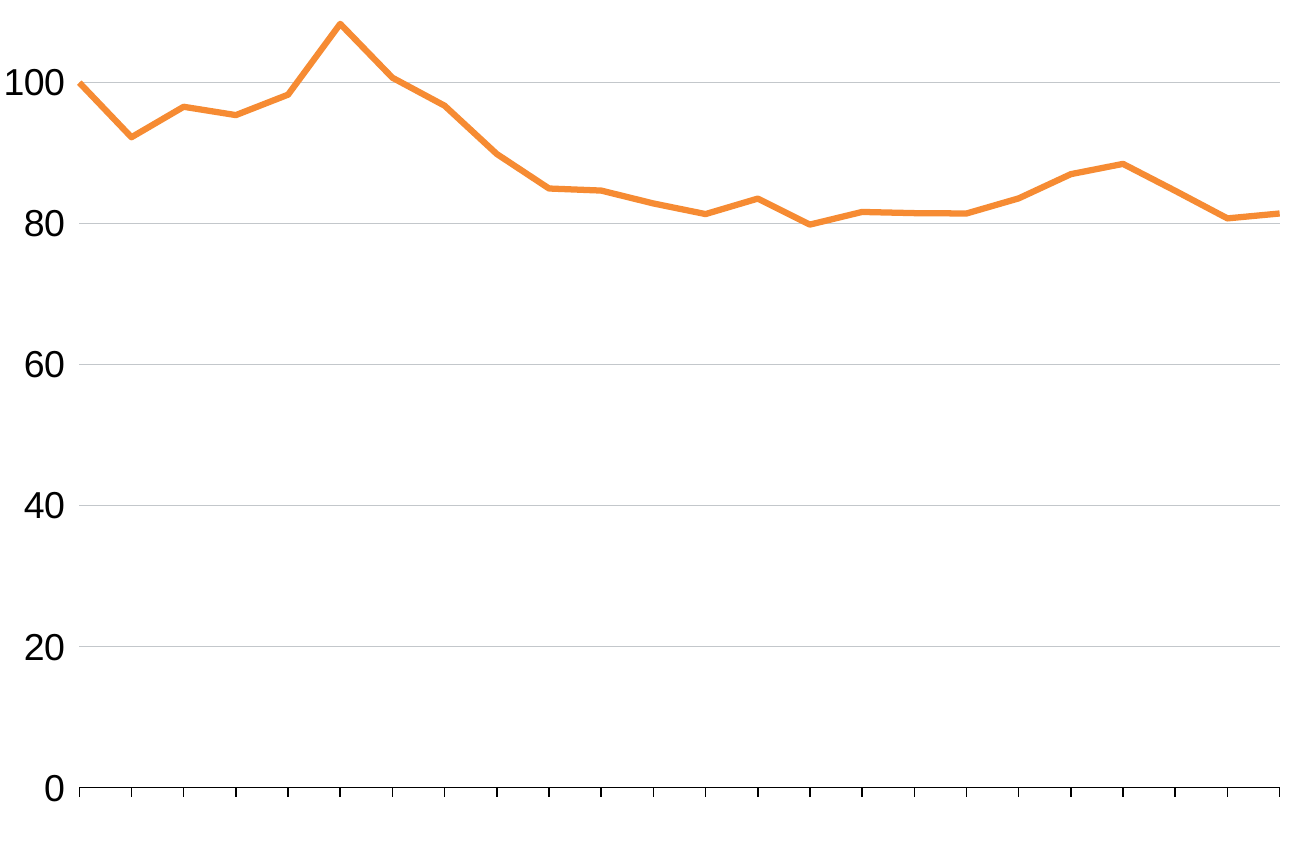

### Chart

| Category | ASX HHI, indexed2 |
|---|---|
| 1993 | 100.0 |
| 1994 | 92.25877519196273 |
| 1995 | 96.57561351377737 |
| 1996 | 95.39803246617232 |
| 1997 | 98.29544823977253 |
| 1998 | 108.3346196272242 |
| 1999 | 100.69660259709825 |
| 2000 | 96.72646916691052 |
| 2001 | 89.87431433767948 |
| 2002 | 84.98708855947513 |
| 2003 | 84.69099973308363 |
| 2004 | 82.86316080231165 |
| 2005 | 81.35878445103145 |
| 2006 | 83.55446238703374 |
| 2007 | 79.86823901764694 |
| 2008 | 81.6577451435591 |
| 2009 | 81.49488894599398 |
| 2010 | 81.4435439911933 |
| 2011 | 83.59073094131847 |
| 2012 | 87.0196390376239 |
| 2013 | 88.47613699432357 |
| 2014 | 84.66171361125046 |
| 2015 | 80.75085141328574 |
| 2016 | 81.44129883784045 |